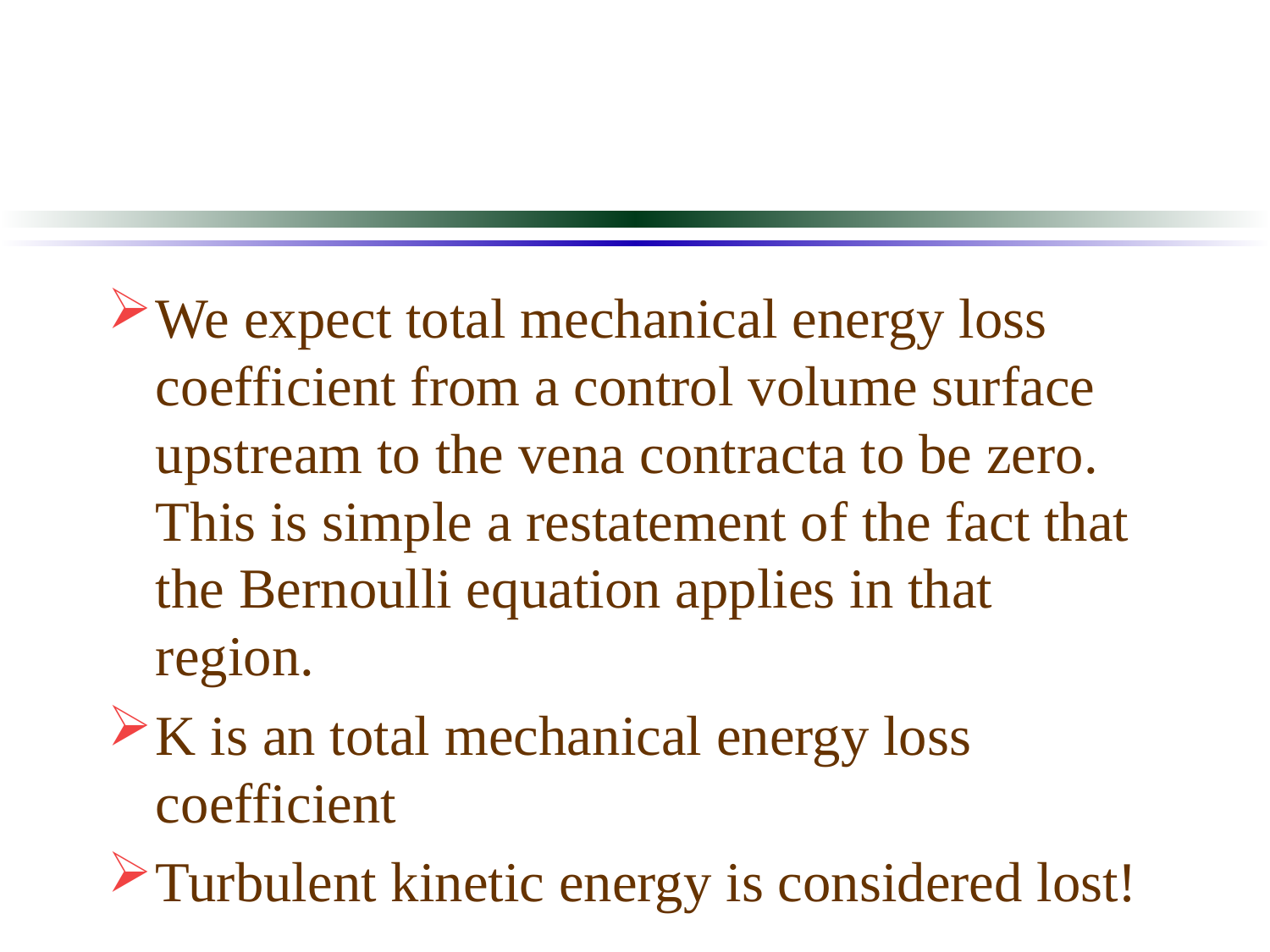

#
We expect total mechanical energy loss coefficient from a control volume surface upstream to the vena contracta to be zero. This is simple a restatement of the fact that the Bernoulli equation applies in that region.
K is an total mechanical energy loss coefficient
Turbulent kinetic energy is considered lost!